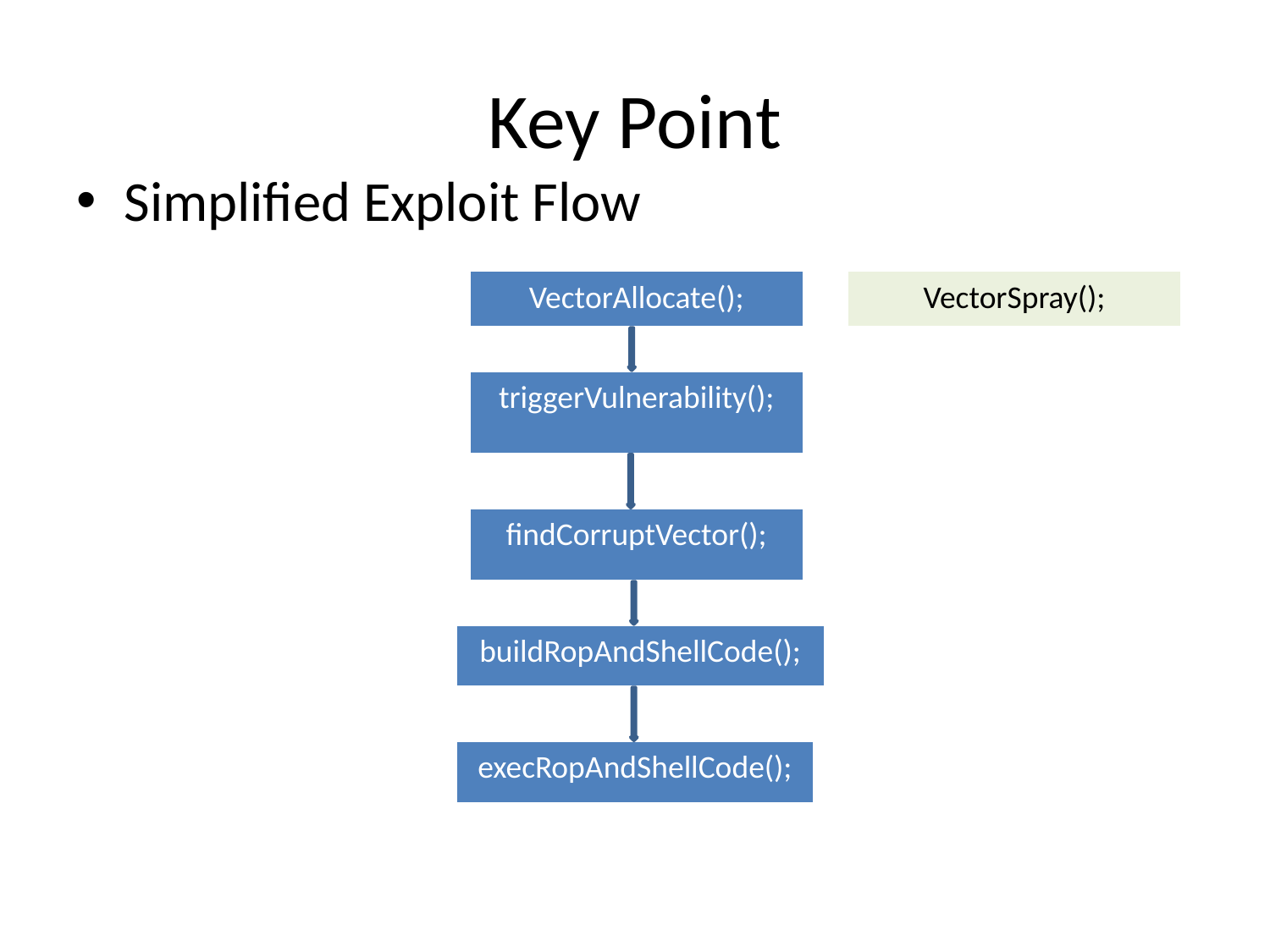

# Key Point
Simplified Exploit Flow

VectorAllocate();

VectorSpray();

triggerVulnerability();

findCorruptVector();

buildRopAndShellCode();

execRopAndShellCode();